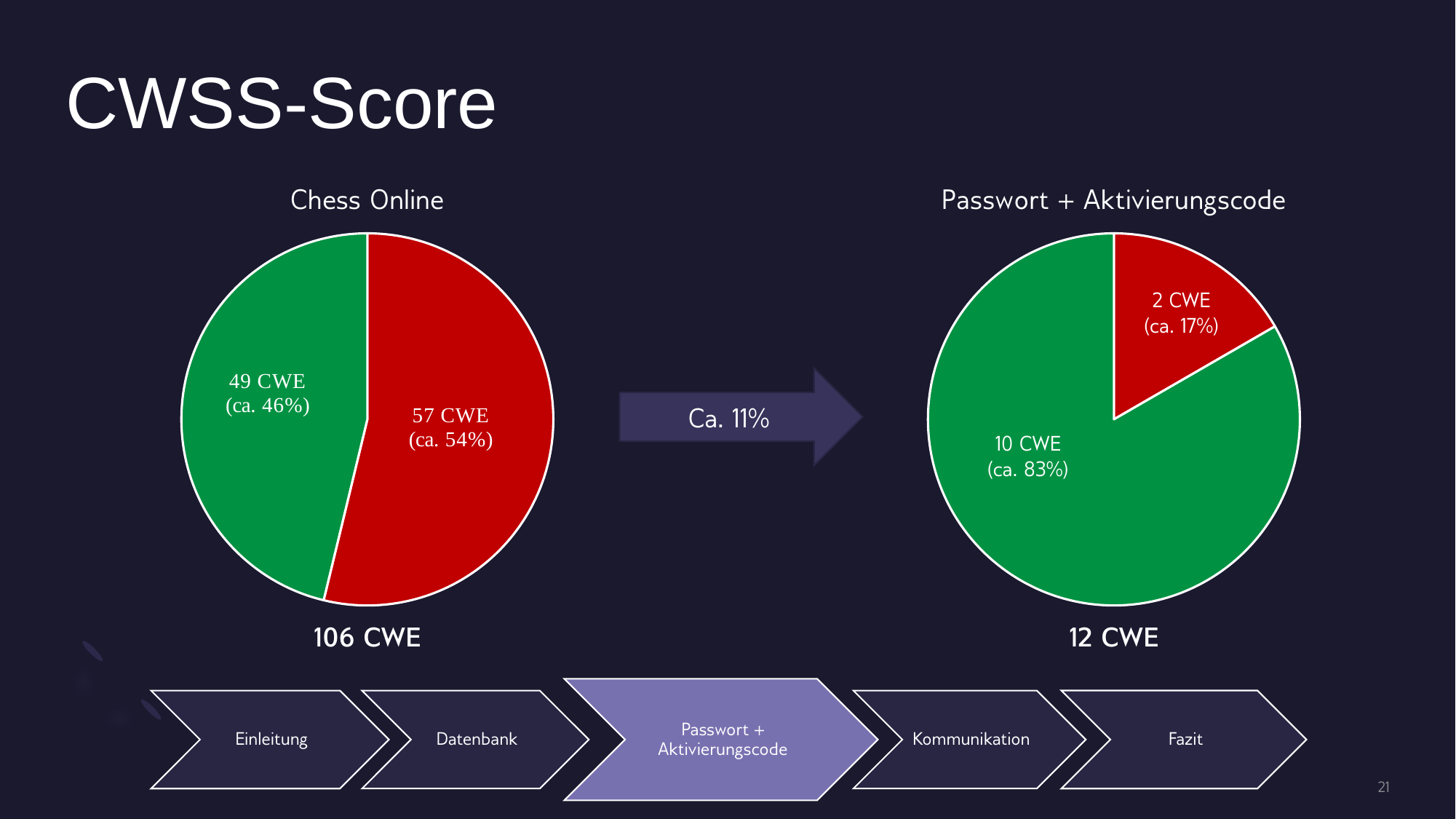

# CWSS-Score

### Chart:

| Category | Chess Online |
|---|---|
| Kein Fix | 57.0 |
| Fix | 49.0 |

### Chart: Passwort + Aktivierungscode

| Category | Datenbank |
|---|---|
| Kein Fix | 2.0 |
| Fix | 10.0 |
2 CWE
(ca. 17%)
Ca. 11%
10 CWE
(ca. 83%)
106 CWE
12 CWE
Einleitung
Datenbank
Passwort + Aktivierungscode
Kommunikation
Fazit
21